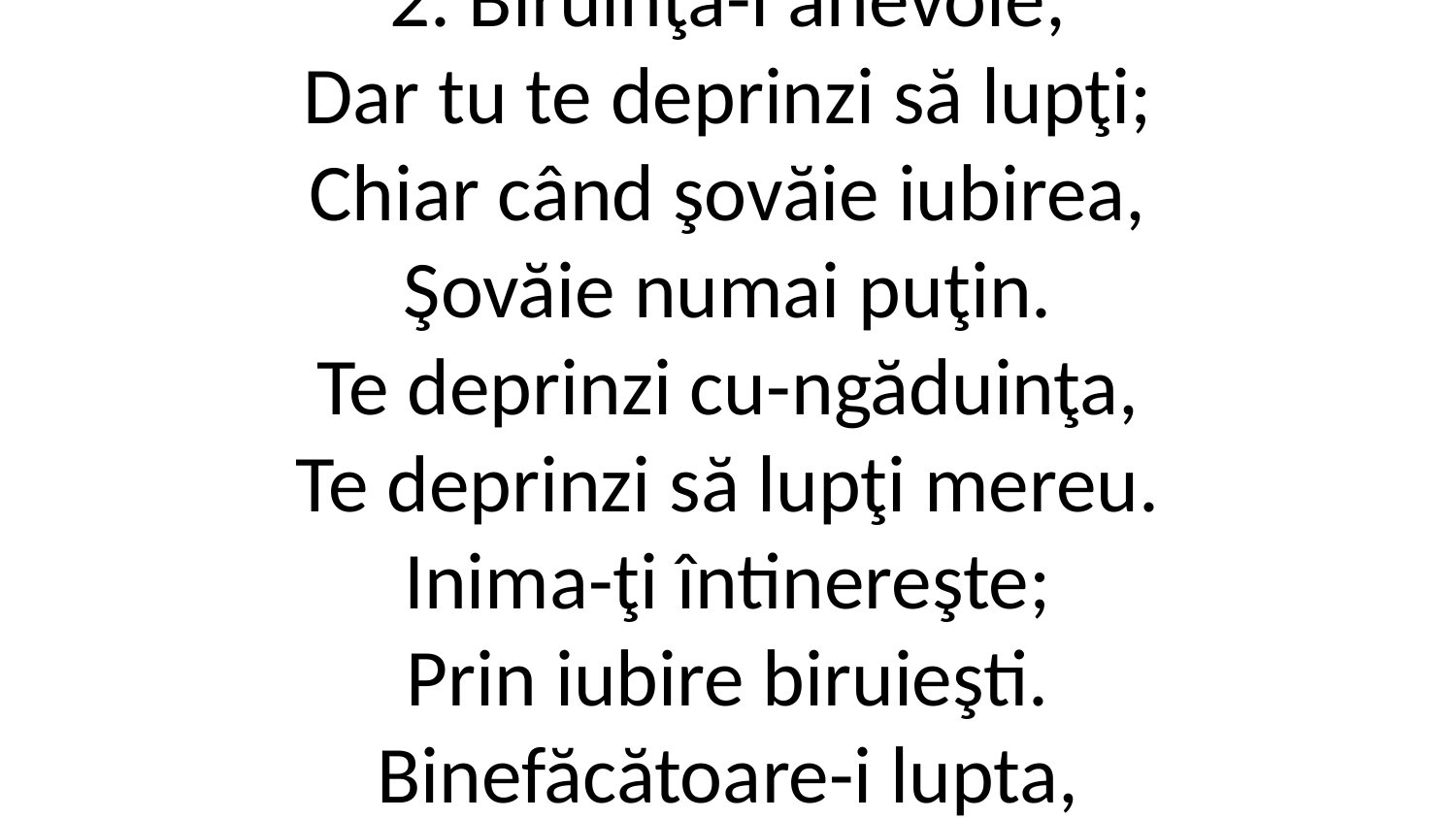

2. Biruinţa-i anevoie,
Dar tu te deprinzi să lupţi;
Chiar când şovăie iubirea,
Şovăie numai puţin.
Te deprinzi cu-ngăduinţa,
Te deprinzi să lupţi mereu.
Inima-ţi întinereşte;
Prin iubire biruieşti.
Binefăcătoare-i lupta,
În mijlocul alor tăi!